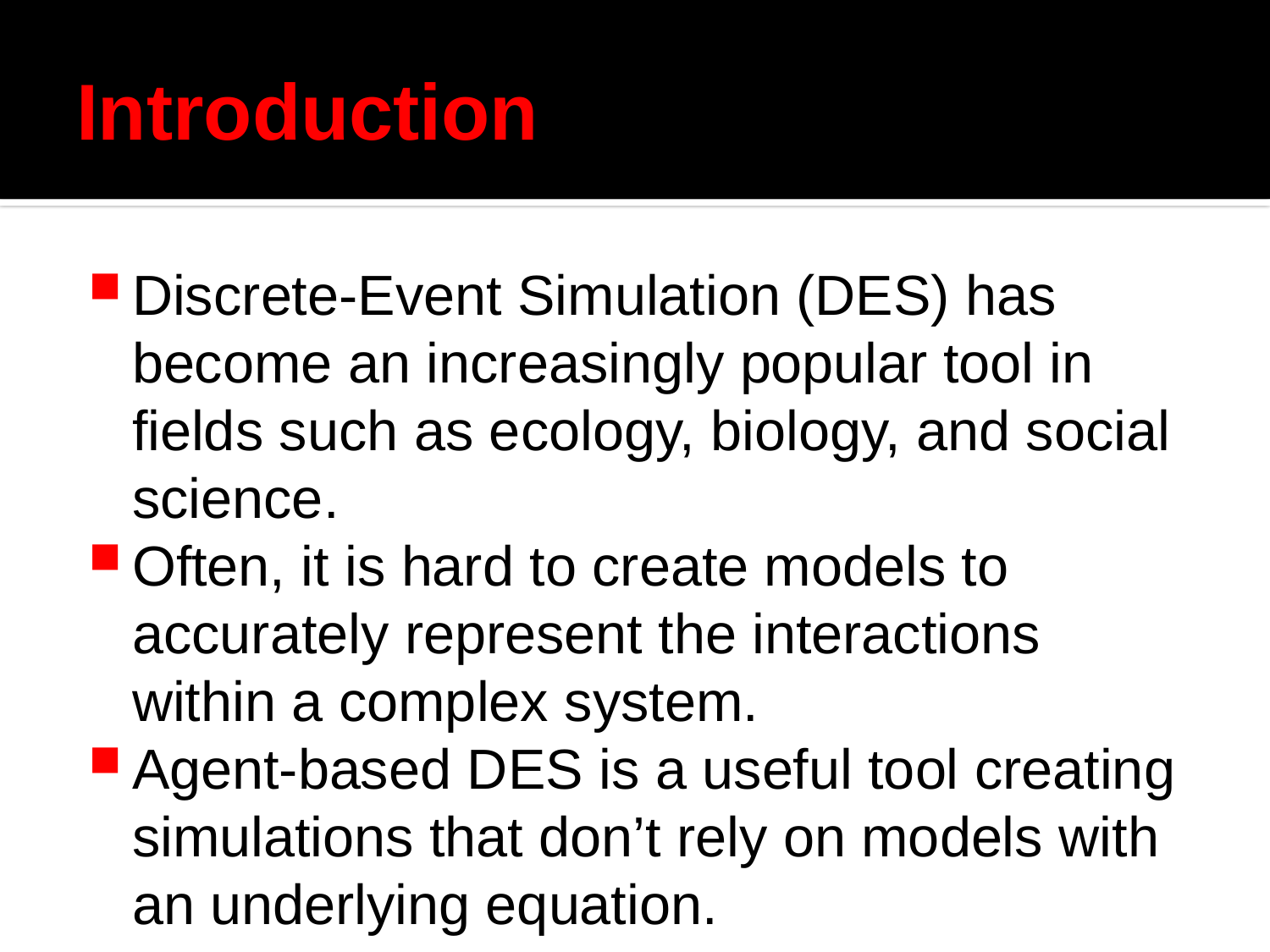

# Introduction
Discrete-Event Simulation (DES) has become an increasingly popular tool in fields such as ecology, biology, and social science.
Often, it is hard to create models to accurately represent the interactions within a complex system.
Agent-based DES is a useful tool creating simulations that don’t rely on models with an underlying equation.